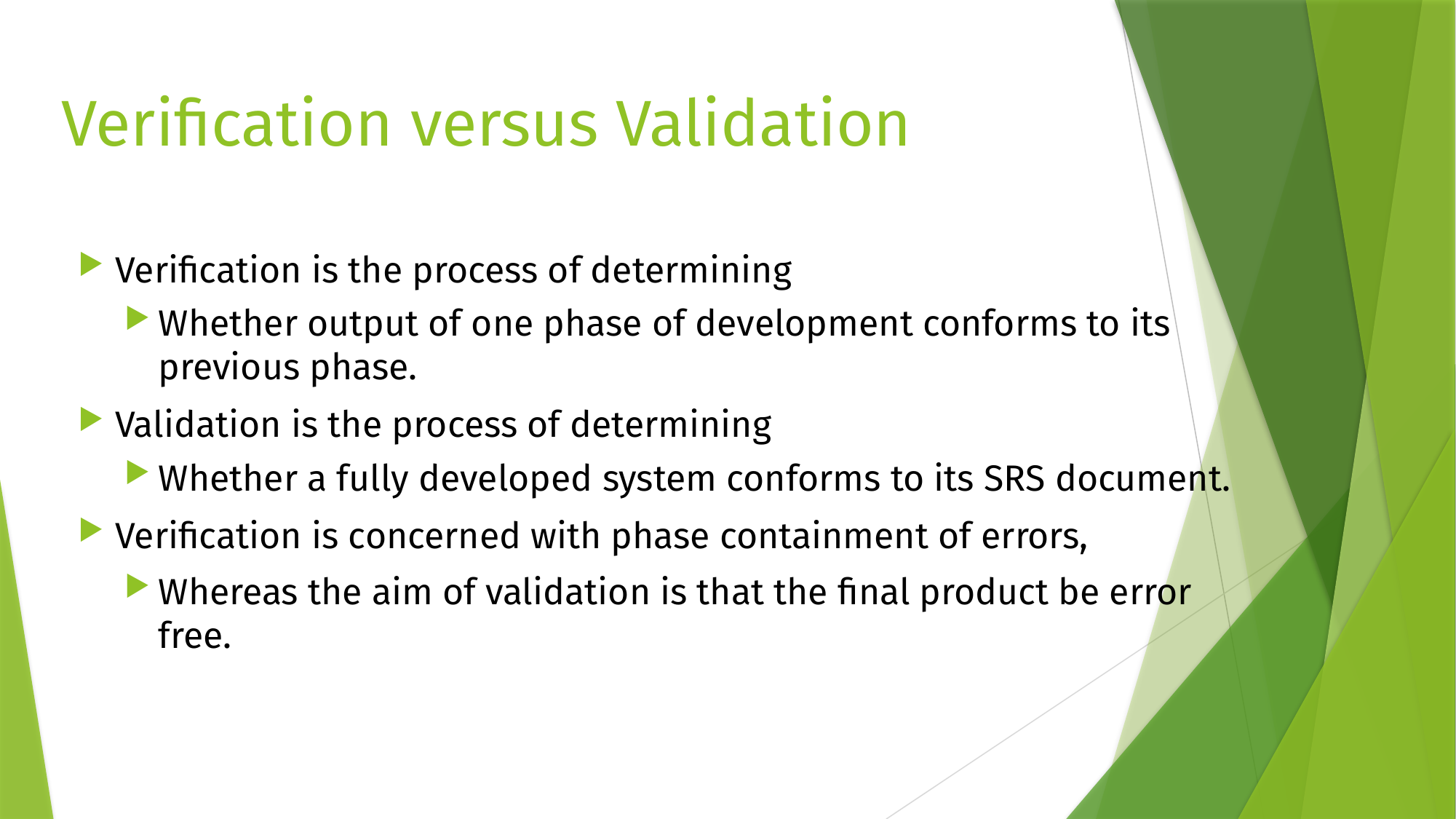

# Verification versus Validation
Verification is the process of determining
Whether output of one phase of development conforms to its previous phase.
Validation is the process of determining
Whether a fully developed system conforms to its SRS document.
Verification is concerned with phase containment of errors,
Whereas the aim of validation is that the final product be error free.